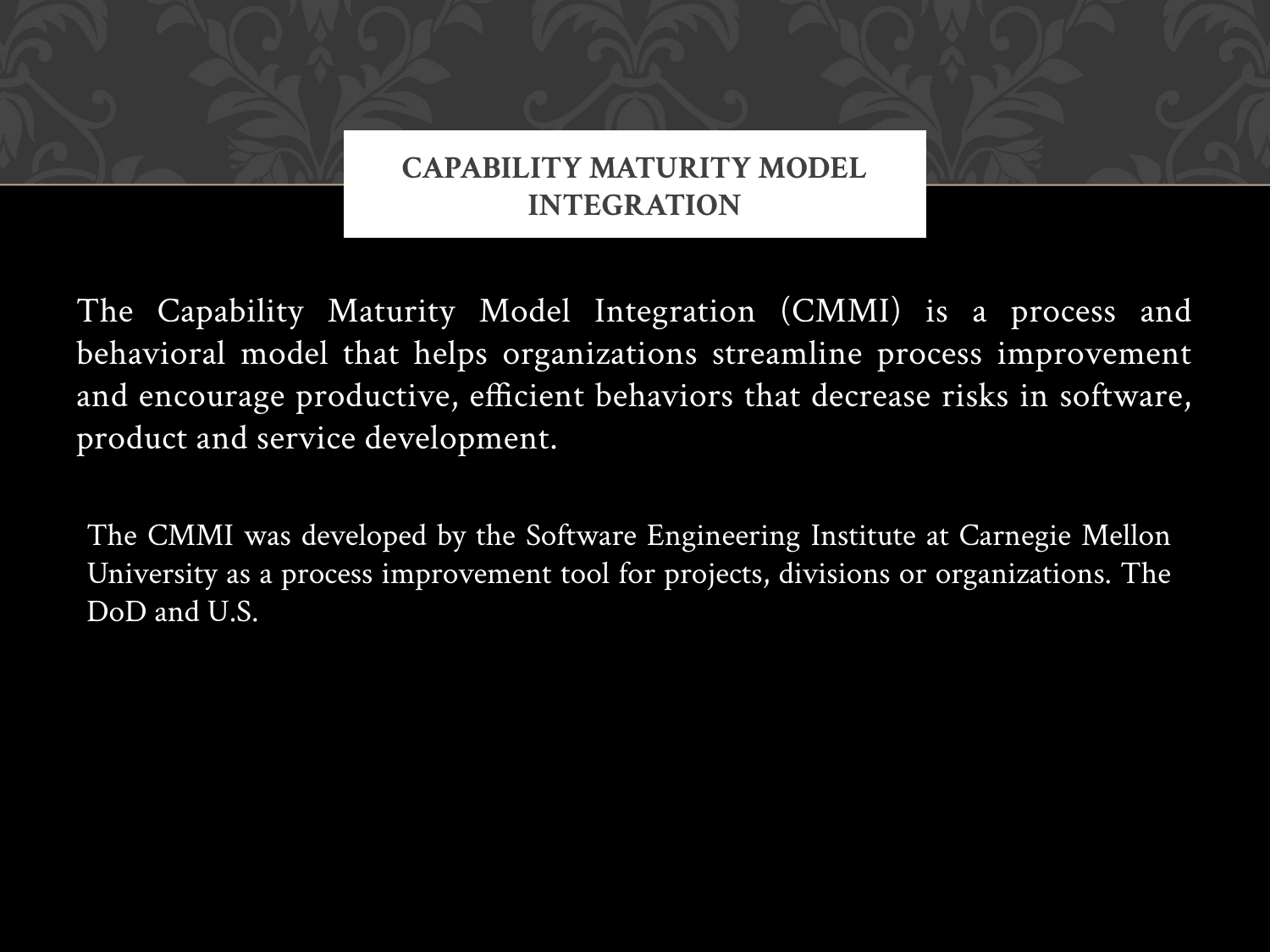

# Capability Maturity Model Integration
The Capability Maturity Model Integration (CMMI) is a process and behavioral model that helps organizations streamline process improvement and encourage productive, efficient behaviors that decrease risks in software, product and service development.
The CMMI was developed by the Software Engineering Institute at Carnegie Mellon University as a process improvement tool for projects, divisions or organizations. The DoD and U.S.